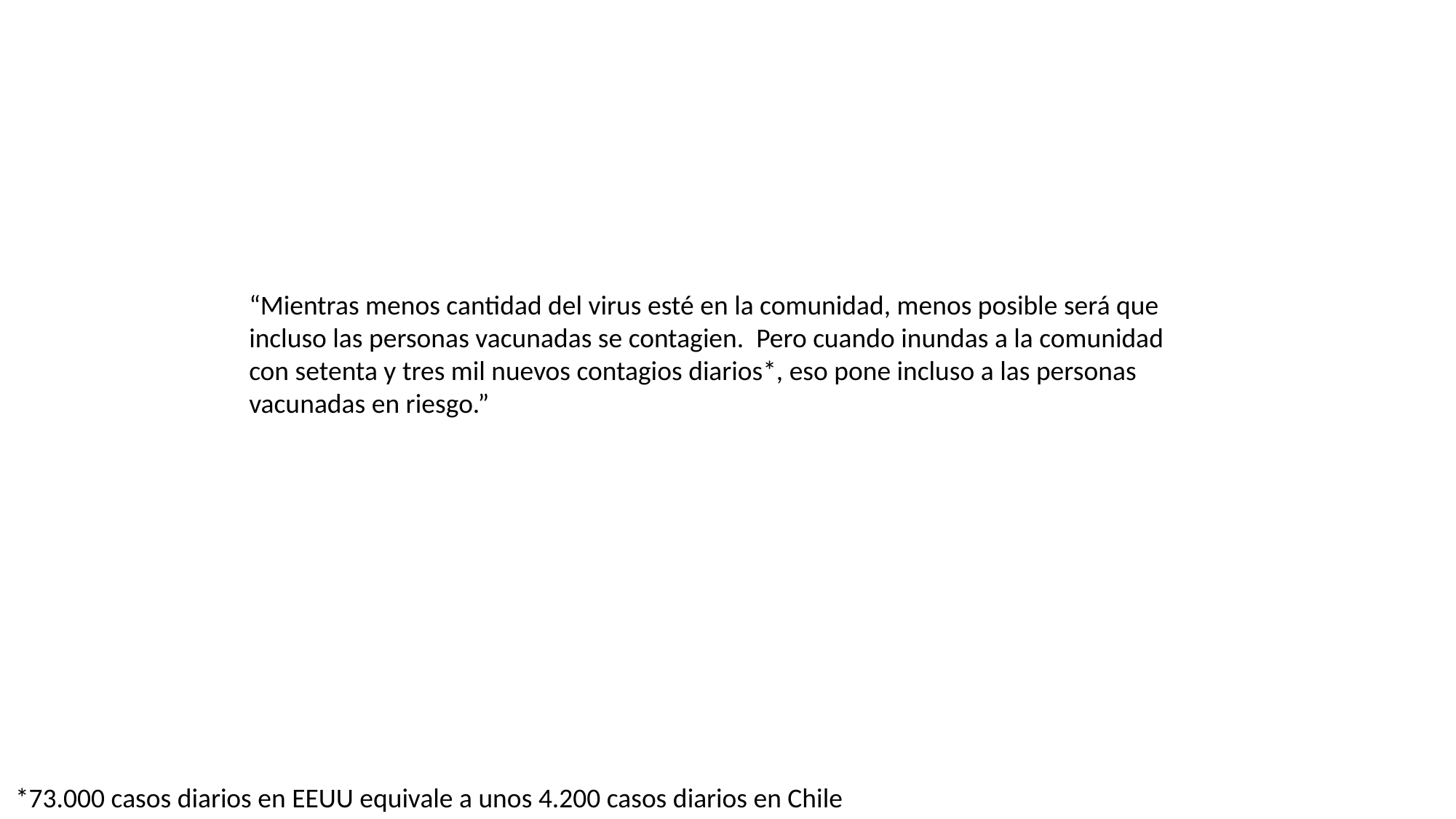

“Mientras menos cantidad del virus esté en la comunidad, menos posible será que incluso las personas vacunadas se contagien.  Pero cuando inundas a la comunidad con setenta y tres mil nuevos contagios diarios*, eso pone incluso a las personas vacunadas en riesgo.”

*73.000 casos diarios en EEUU equivale a unos 4.200 casos diarios en Chile